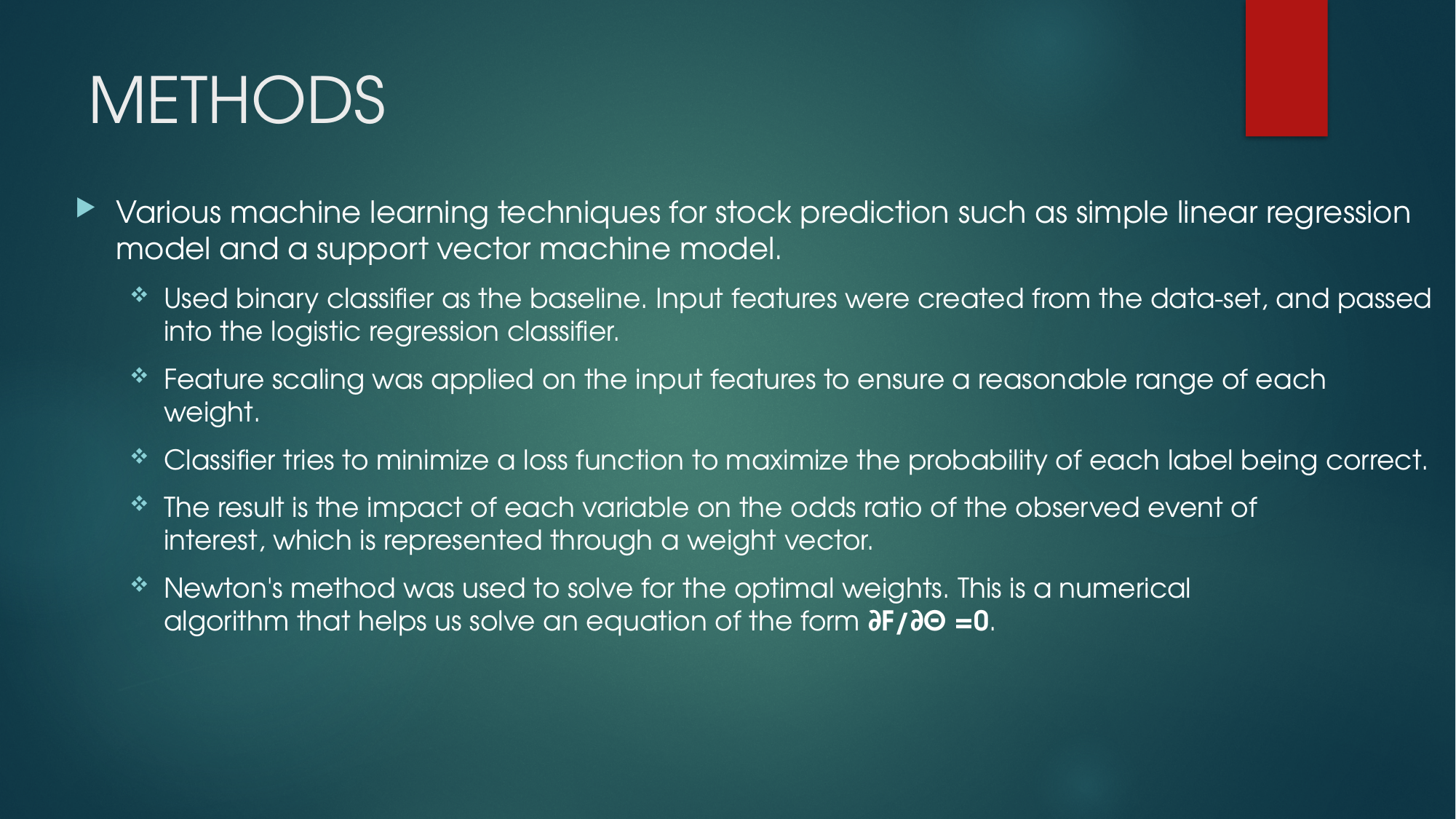

# METHODS
Various machine learning techniques for stock prediction such as simple linear regression model and a support vector machine model.
Used binary classifier as the baseline. Input features were created from the data-set, and passed into the logistic regression classifier.
Feature scaling was applied on the input features to ensure a reasonable range of each
weight.
Classifier tries to minimize a loss function to maximize the probability of each label being correct.
The result is the impact of each variable on the odds ratio of the observed event of
interest, which is represented through a weight vector.
Newton's method was used to solve for the optimal weights. This is a numerical
algorithm that helps us solve an equation of the form ∂F/∂Θ =0.